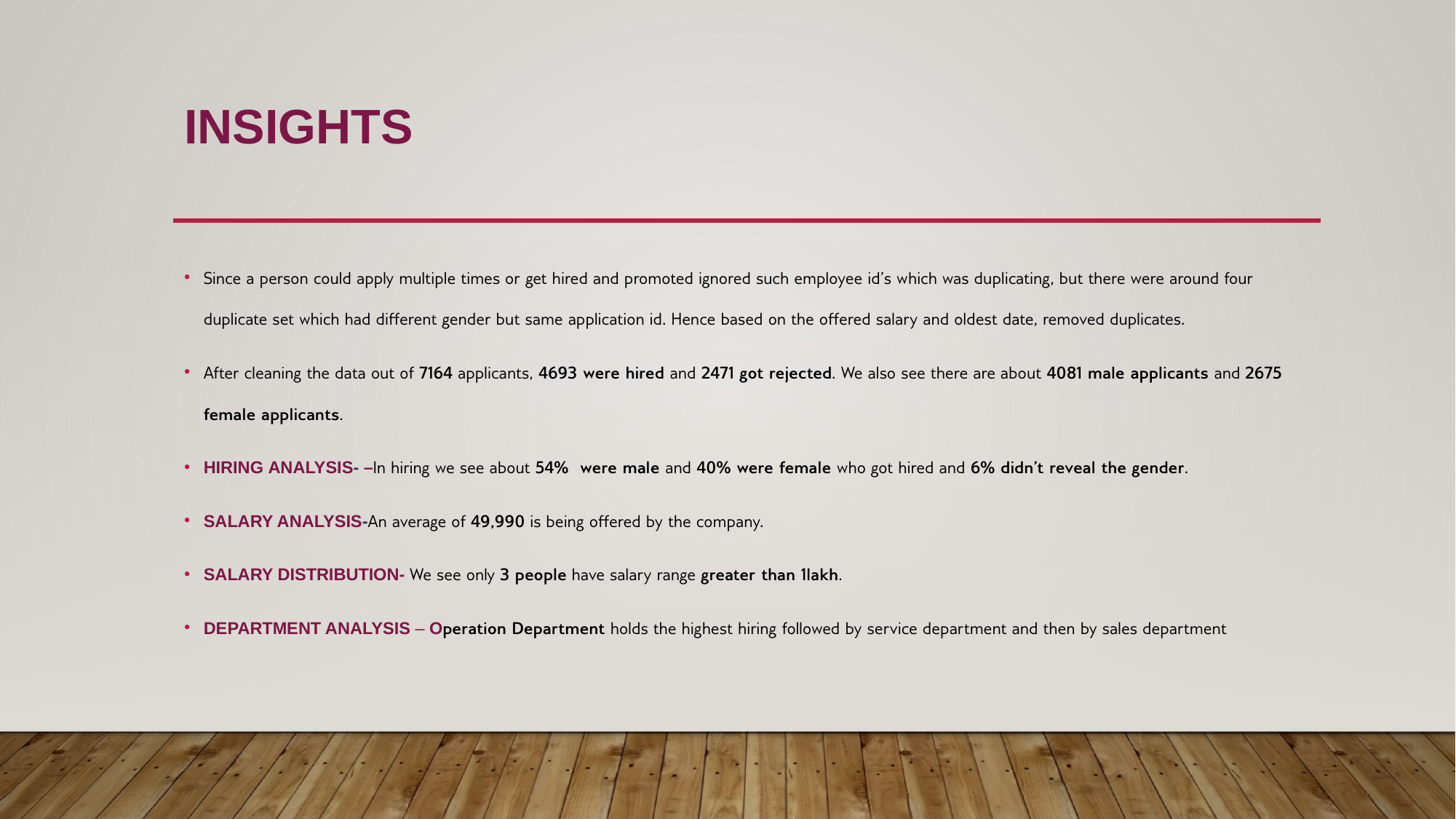

# Insights
Since a person could apply multiple times or get hired and promoted ignored such employee id’s which was duplicating, but there were around four duplicate set which had different gender but same application id. Hence based on the offered salary and oldest date, removed duplicates.
After cleaning the data out of 7164 applicants, 4693 were hired and 2471 got rejected. We also see there are about 4081 male applicants and 2675 female applicants.
HIRING ANALYSIS- –In hiring we see about 54%  were male and 40% were female who got hired and 6% didn’t reveal the gender.
SALARY ANALYSIS-An average of 49,990 is being offered by the company.
SALARY DISTRIBUTION- We see only 3 people have salary range greater than 1lakh.
DEPARTMENT ANALYSIS – Operation Department holds the highest hiring followed by service department and then by sales department